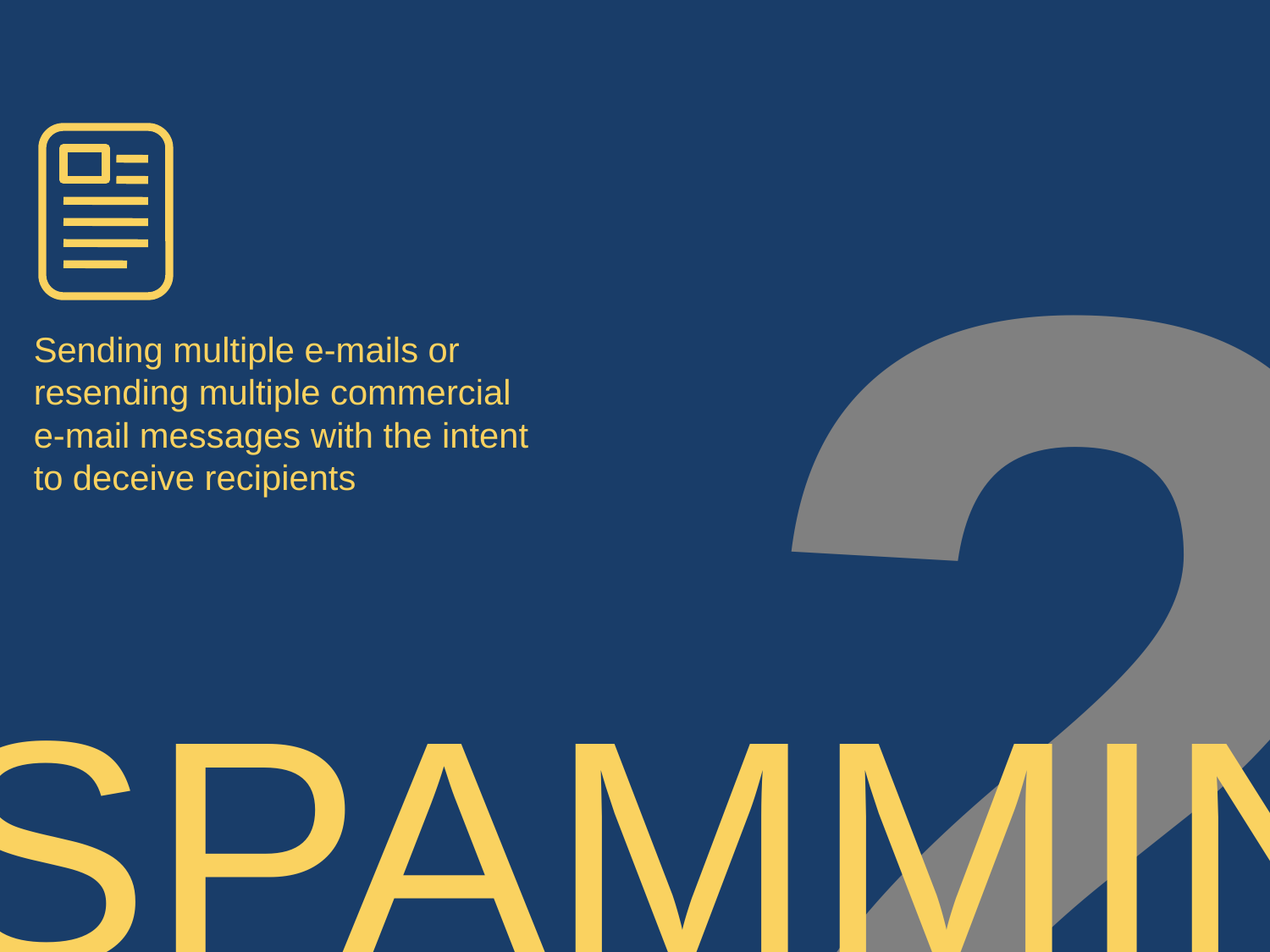

2

Sending multiple e-mails or resending multiple commercial e-mail messages with the intent to deceive recipients
SPAMMING